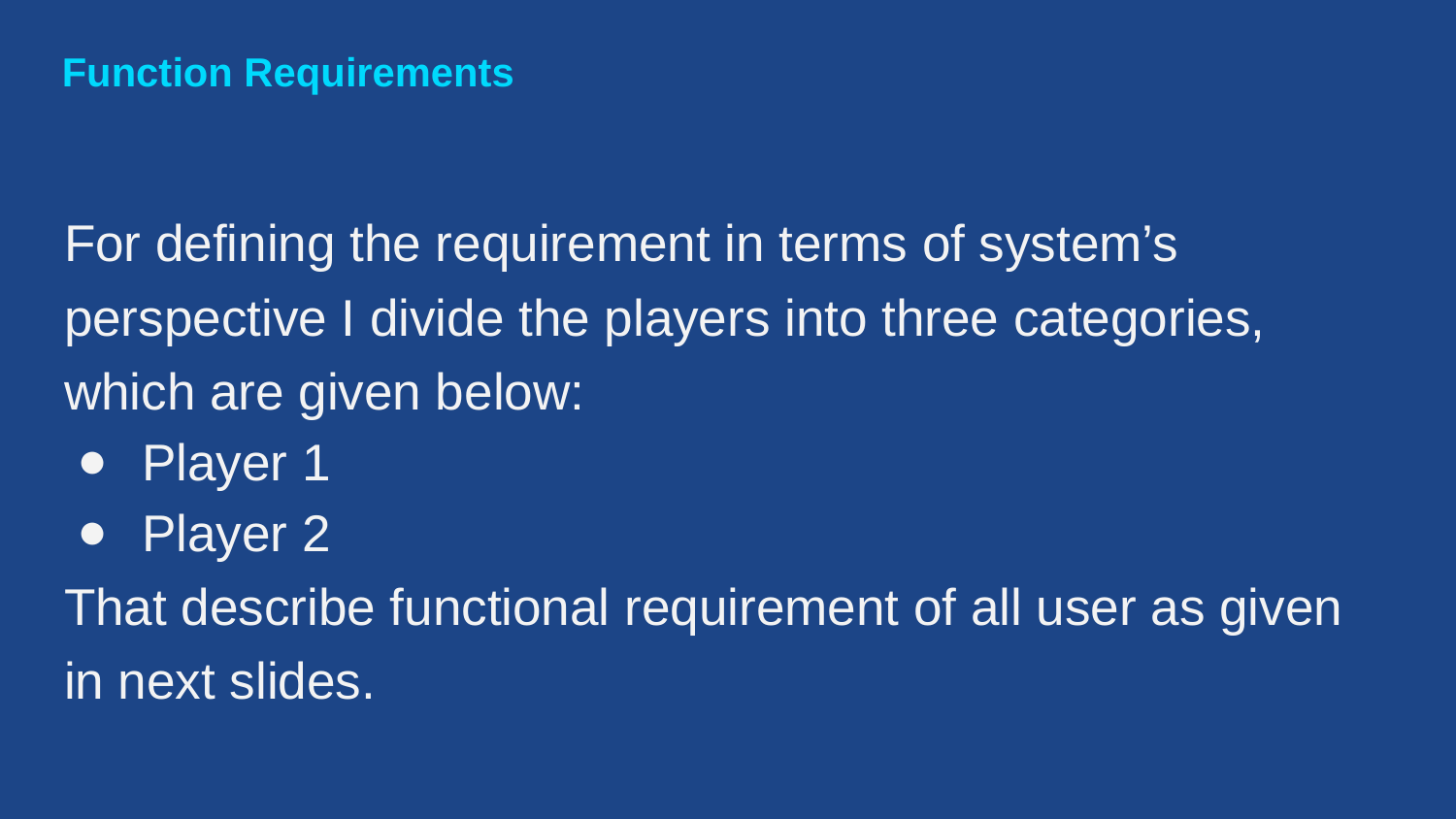

Function Requirements
For defining the requirement in terms of system’s perspective I divide the players into three categories, which are given below:
Player 1
Player 2
That describe functional requirement of all user as given in next slides.